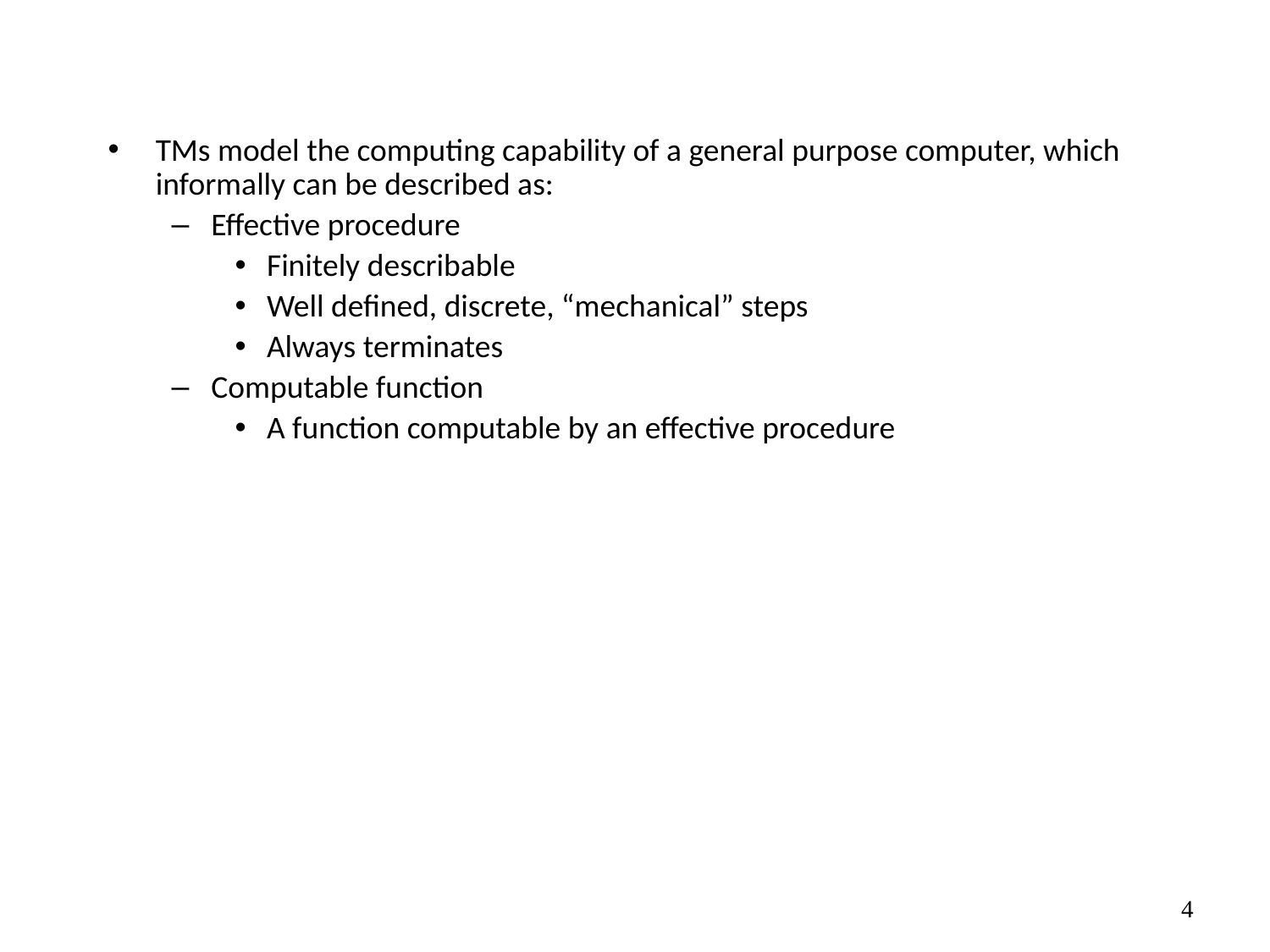

TMs model the computing capability of a general purpose computer, which informally can be described as:
Effective procedure
Finitely describable
Well defined, discrete, “mechanical” steps
Always terminates
Computable function
A function computable by an effective procedure

4